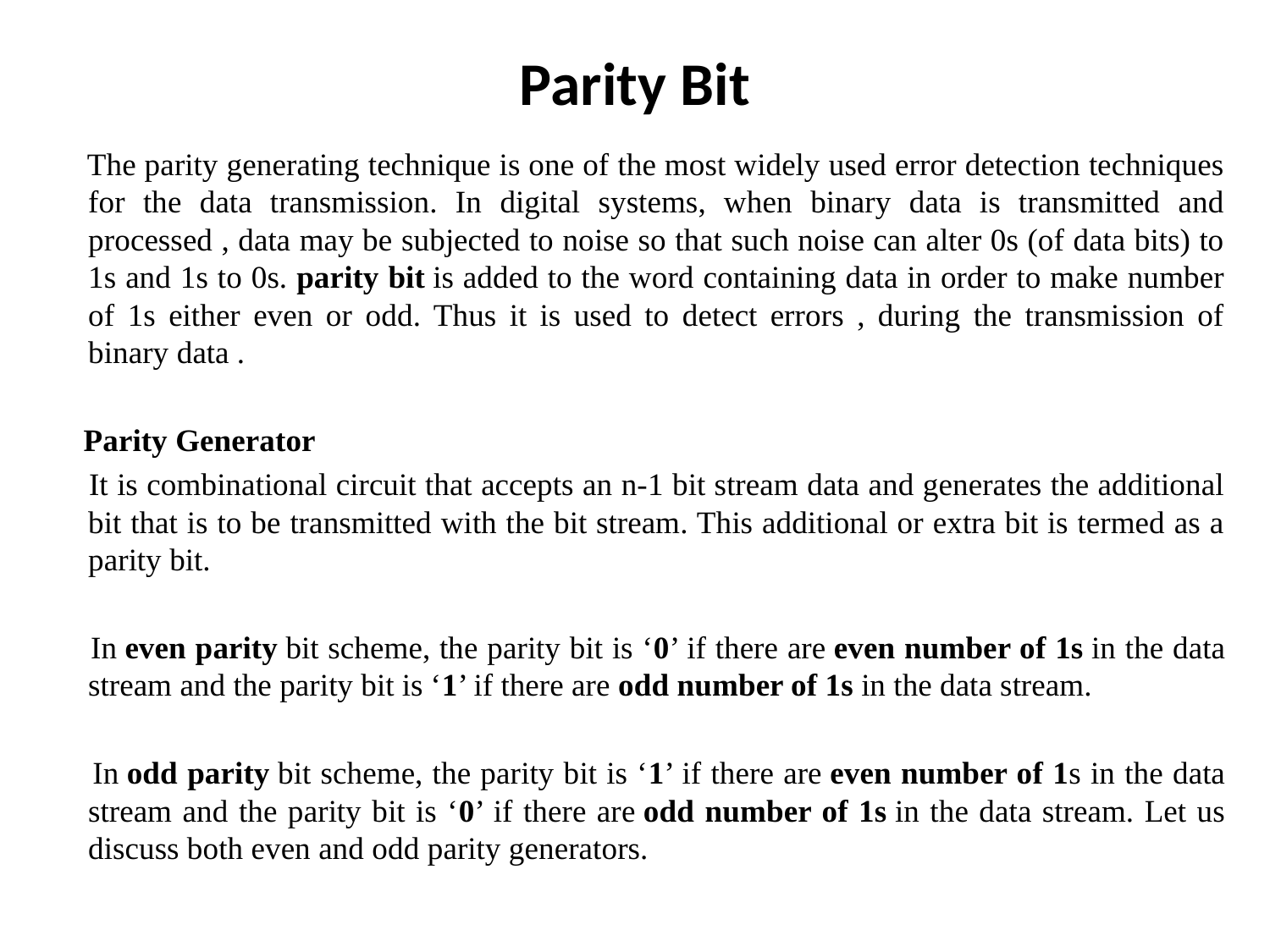

# Parity Bit
     The parity generating technique is one of the most widely used error detection techniques for the data transmission. In digital systems, when binary data is transmitted and processed , data may be subjected to noise so that such noise can alter 0s (of data bits) to 1s and 1s to 0s. parity bit is added to the word containing data in order to make number of 1s either even or odd. Thus it is used to detect errors , during the transmission of binary data .

     Parity Generator
     It is combinational circuit that accepts an n-1 bit stream data and generates the additional bit that is to be transmitted with the bit stream. This additional or extra bit is termed as a parity bit.

     In even parity bit scheme, the parity bit is ‘0’ if there are even number of 1s in the data stream and the parity bit is ‘1’ if there are odd number of 1s in the data stream.

     In odd parity bit scheme, the parity bit is ‘1’ if there are even number of 1s in the data stream and the parity bit is ‘0’ if there are odd number of 1s in the data stream. Let us discuss both even and odd parity generators.